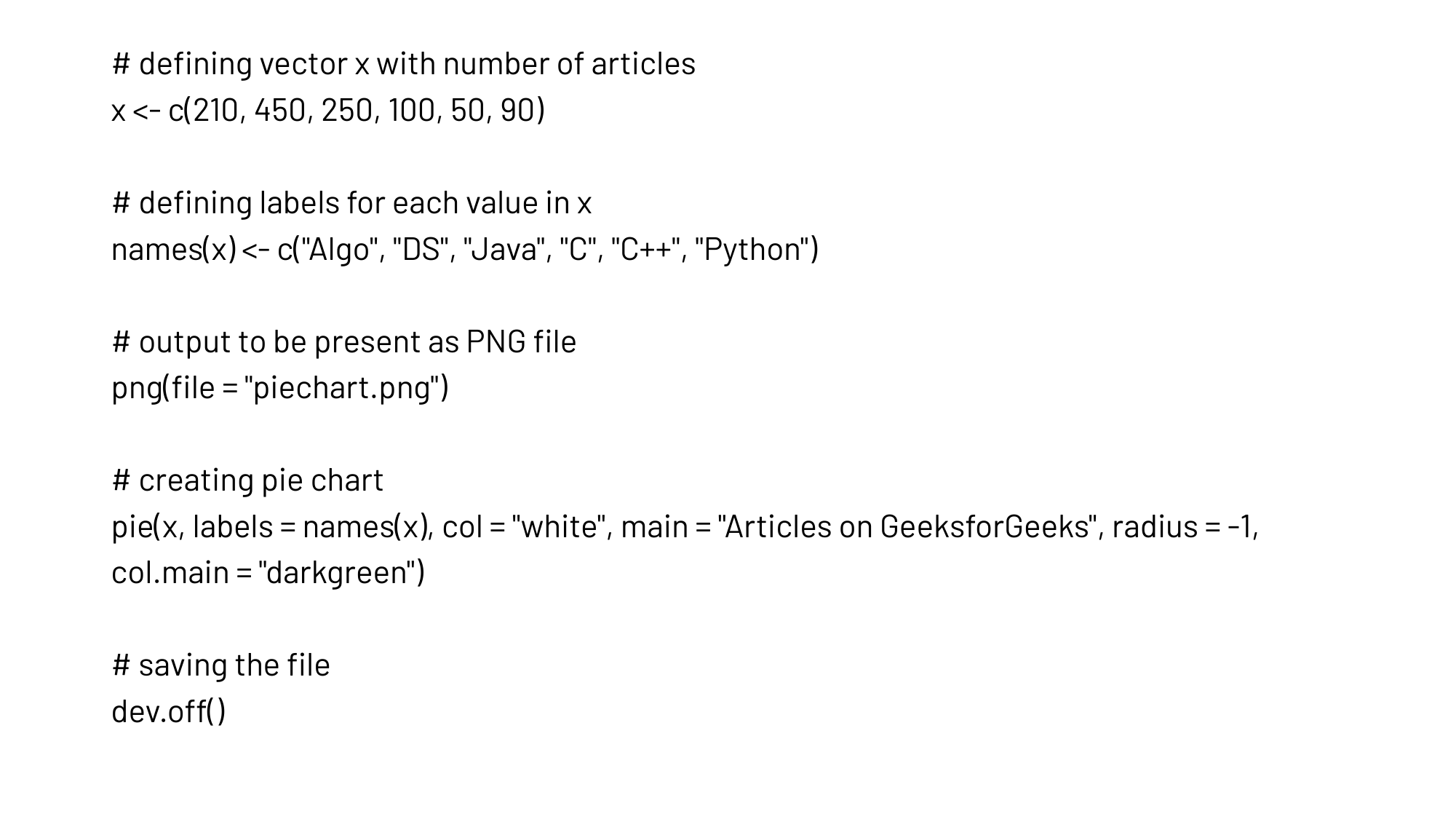

# defining vector x with number of articles
x <- c(210, 450, 250, 100, 50, 90)

# defining labels for each value in x
names(x) <- c("Algo", "DS", "Java", "C", "C++", "Python")

# output to be present as PNG file
png(file = "piechart.png")

# creating pie chart
pie(x, labels = names(x), col = "white", main = "Articles on GeeksforGeeks", radius = -1,
col.main = "darkgreen")

# saving the file
dev.off()